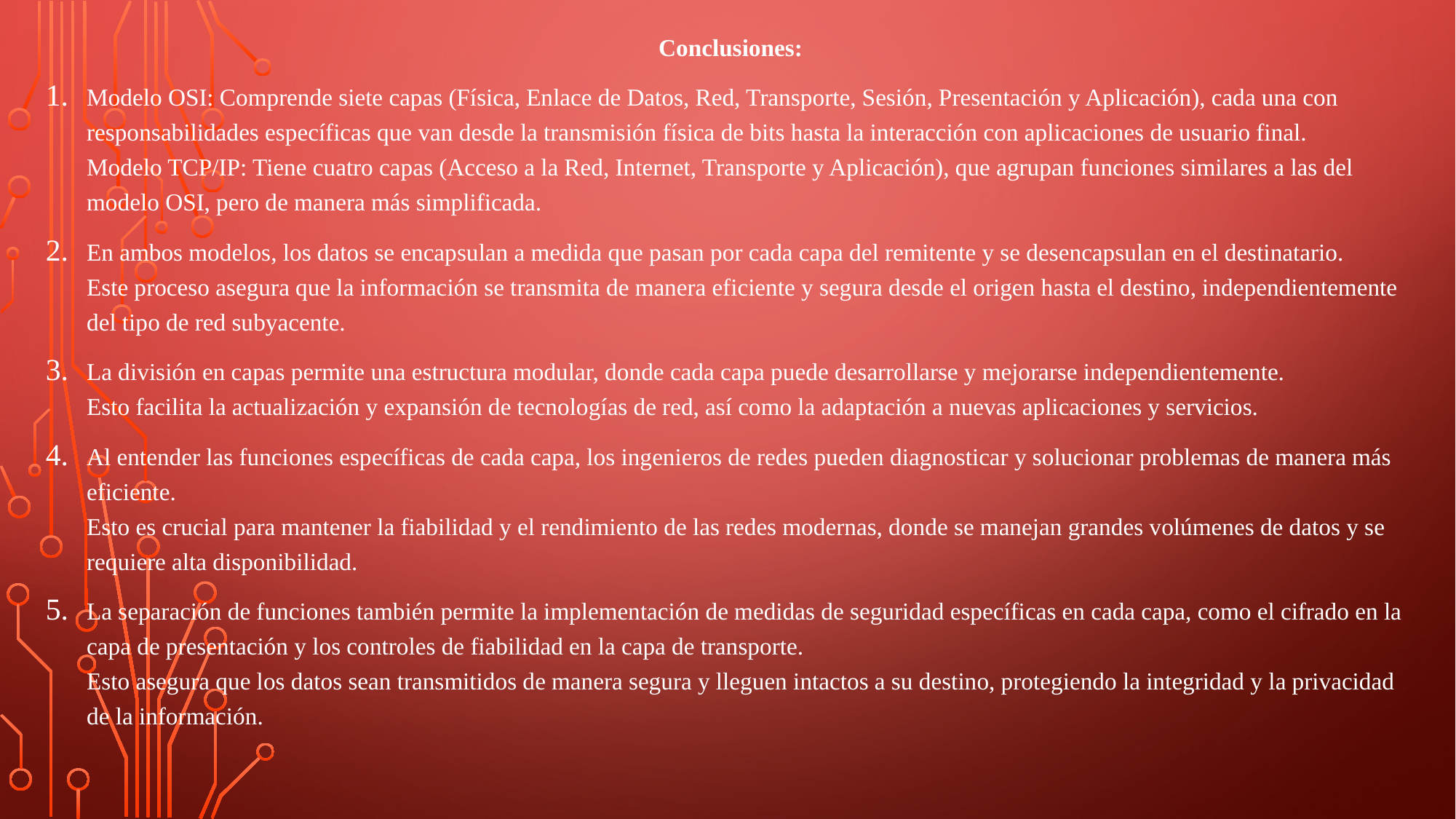

Conclusiones:
Modelo OSI: Comprende siete capas (Física, Enlace de Datos, Red, Transporte, Sesión, Presentación y Aplicación), cada una con responsabilidades específicas que van desde la transmisión física de bits hasta la interacción con aplicaciones de usuario final.
Modelo TCP/IP: Tiene cuatro capas (Acceso a la Red, Internet, Transporte y Aplicación), que agrupan funciones similares a las del modelo OSI, pero de manera más simplificada.
En ambos modelos, los datos se encapsulan a medida que pasan por cada capa del remitente y se desencapsulan en el destinatario.
Este proceso asegura que la información se transmita de manera eficiente y segura desde el origen hasta el destino, independientemente del tipo de red subyacente.
La división en capas permite una estructura modular, donde cada capa puede desarrollarse y mejorarse independientemente.
Esto facilita la actualización y expansión de tecnologías de red, así como la adaptación a nuevas aplicaciones y servicios.
Al entender las funciones específicas de cada capa, los ingenieros de redes pueden diagnosticar y solucionar problemas de manera más eficiente.
Esto es crucial para mantener la fiabilidad y el rendimiento de las redes modernas, donde se manejan grandes volúmenes de datos y se requiere alta disponibilidad.
La separación de funciones también permite la implementación de medidas de seguridad específicas en cada capa, como el cifrado en la capa de presentación y los controles de fiabilidad en la capa de transporte.
Esto asegura que los datos sean transmitidos de manera segura y lleguen intactos a su destino, protegiendo la integridad y la privacidad de la información.